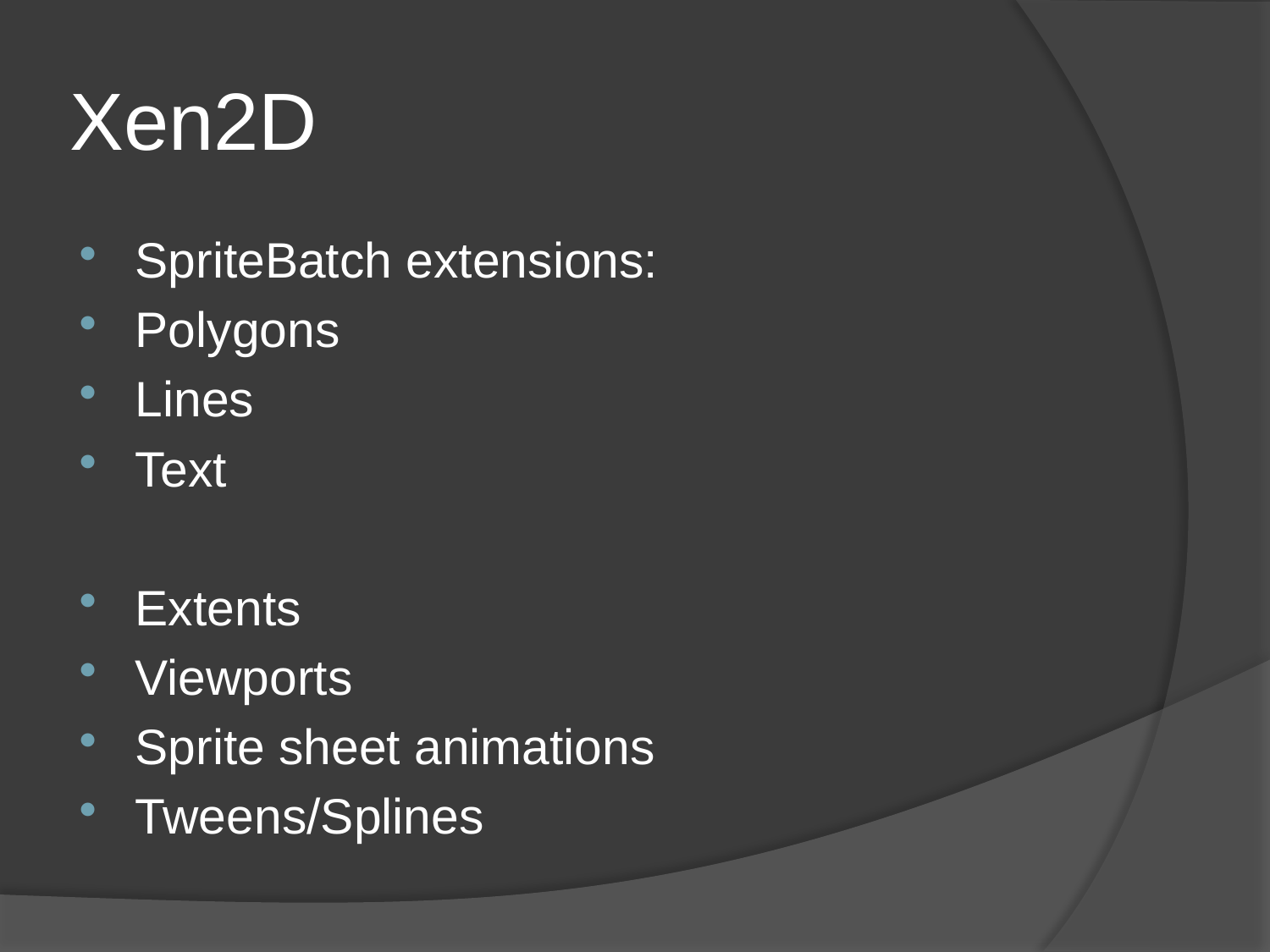

# Xen2D
SpriteBatch extensions:
Polygons
Lines
Text

Extents
Viewports
Sprite sheet animations
Tweens/Splines